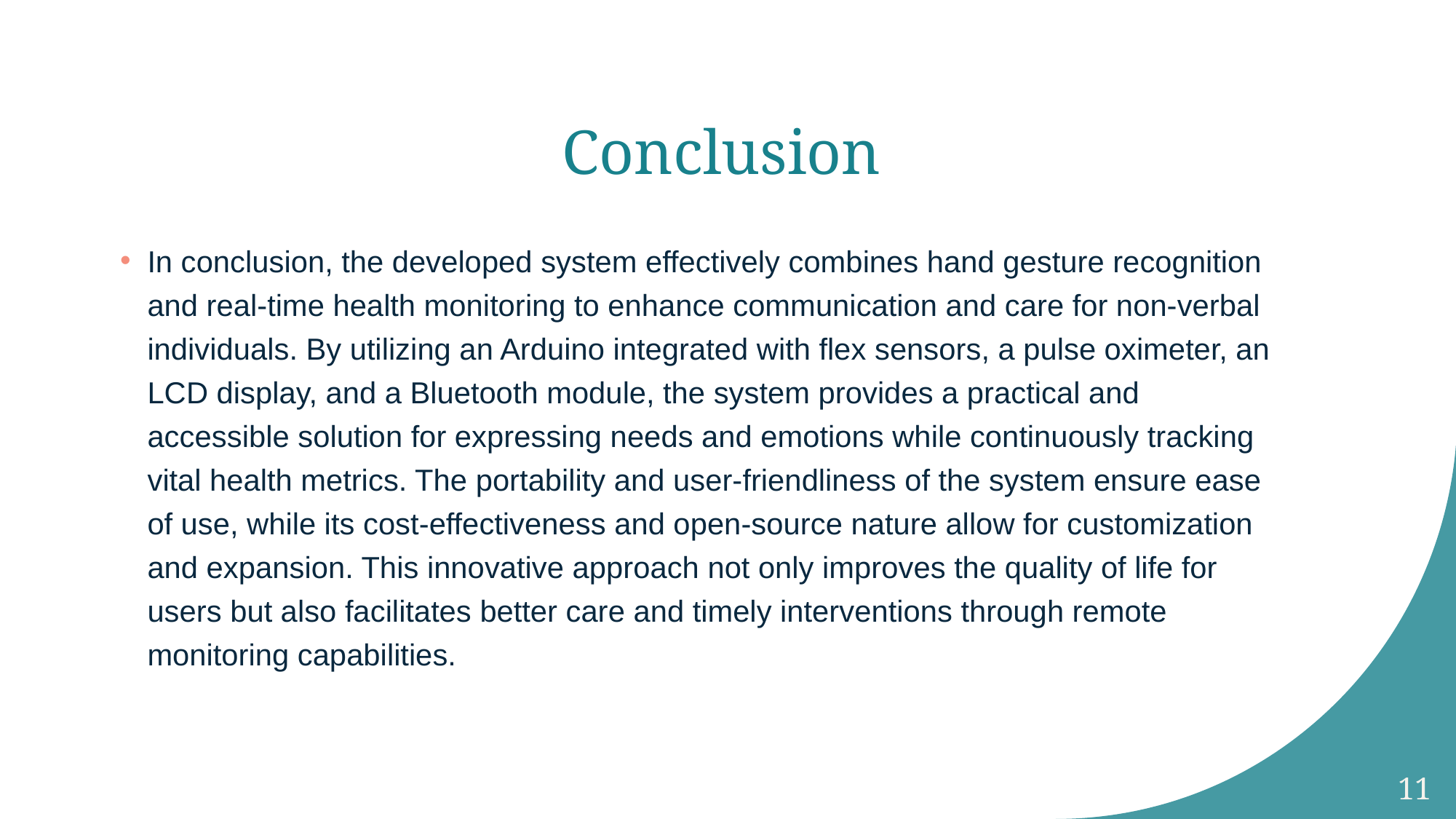

# Conclusion
In conclusion, the developed system effectively combines hand gesture recognition and real-time health monitoring to enhance communication and care for non-verbal individuals. By utilizing an Arduino integrated with flex sensors, a pulse oximeter, an LCD display, and a Bluetooth module, the system provides a practical and accessible solution for expressing needs and emotions while continuously tracking vital health metrics. The portability and user-friendliness of the system ensure ease of use, while its cost-effectiveness and open-source nature allow for customization and expansion. This innovative approach not only improves the quality of life for users but also facilitates better care and timely interventions through remote monitoring capabilities.
11